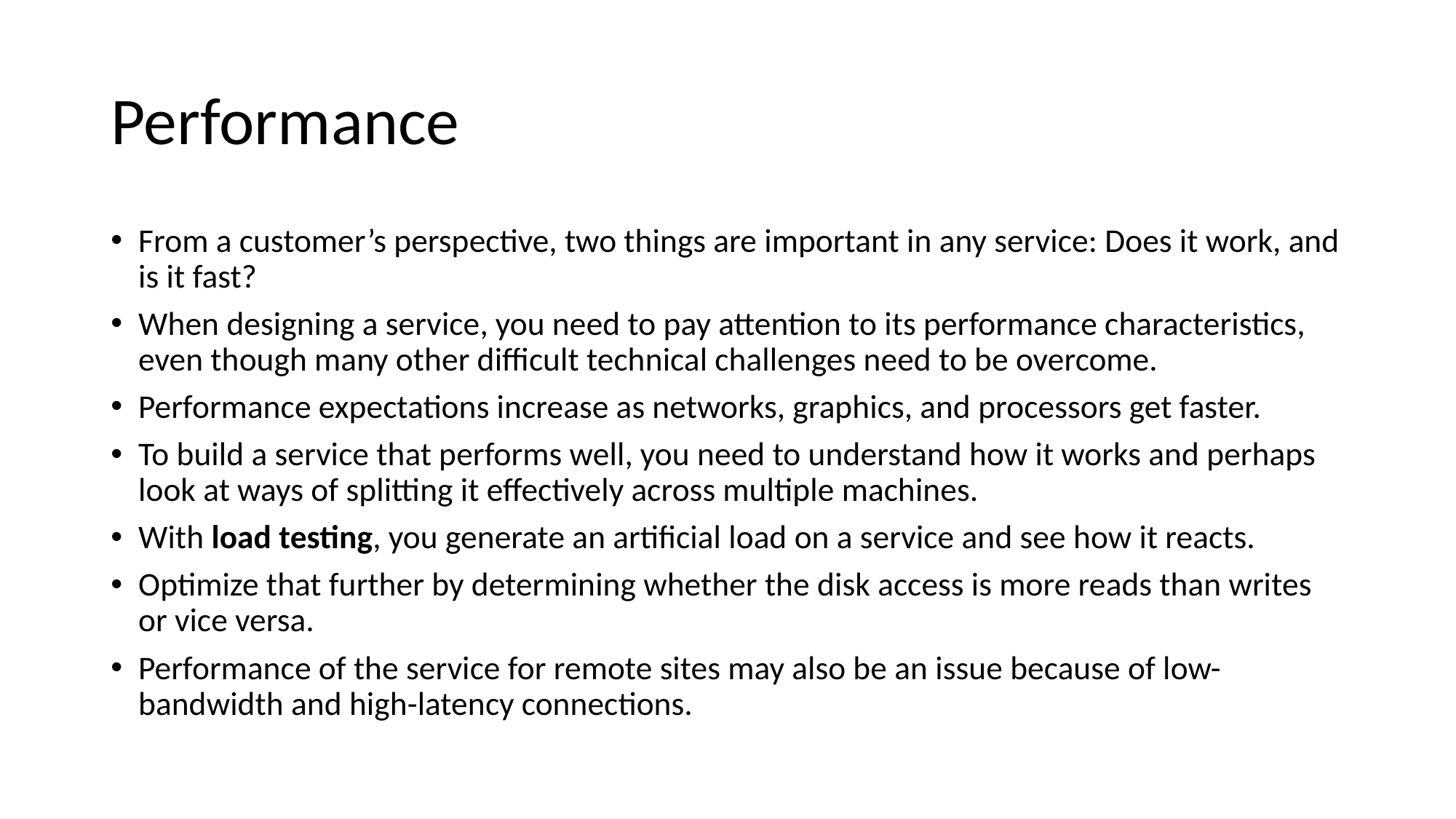

# Performance
From a customer’s perspective, two things are important in any service: Does it work, and is it fast?
When designing a service, you need to pay attention to its performance characteristics, even though many other difficult technical challenges need to be overcome.
Performance expectations increase as networks, graphics, and processors get faster.
To build a service that performs well, you need to understand how it works and perhaps look at ways of splitting it effectively across multiple machines.
With load testing, you generate an artificial load on a service and see how it reacts.
Optimize that further by determining whether the disk access is more reads than writes or vice versa.
Performance of the service for remote sites may also be an issue because of low-bandwidth and high-latency connections.